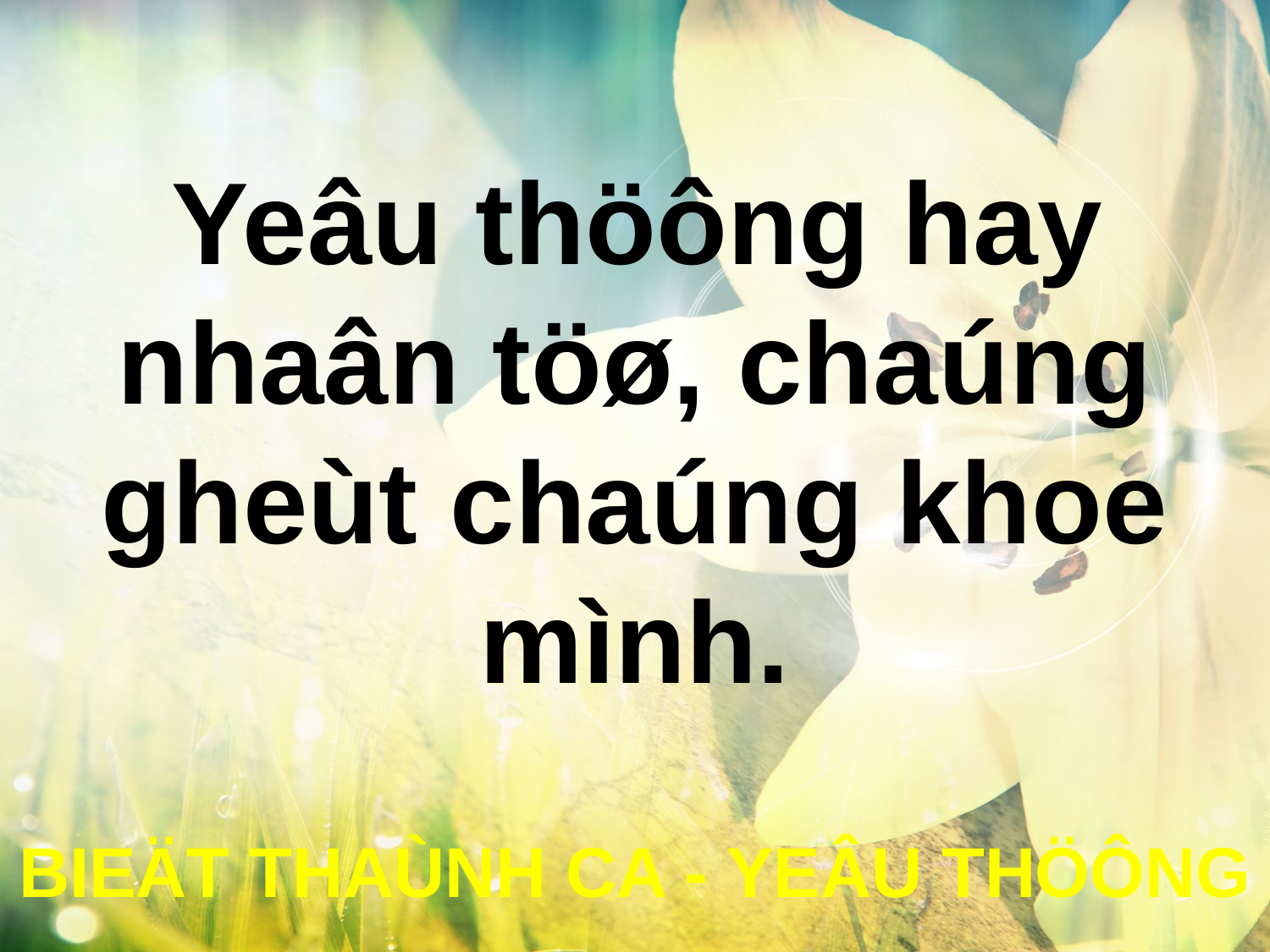

Yeâu thöông hay
nhaân töø, chaúng gheùt chaúng khoe mình.
BIEÄT THAÙNH CA - YEÂU THÖÔNG